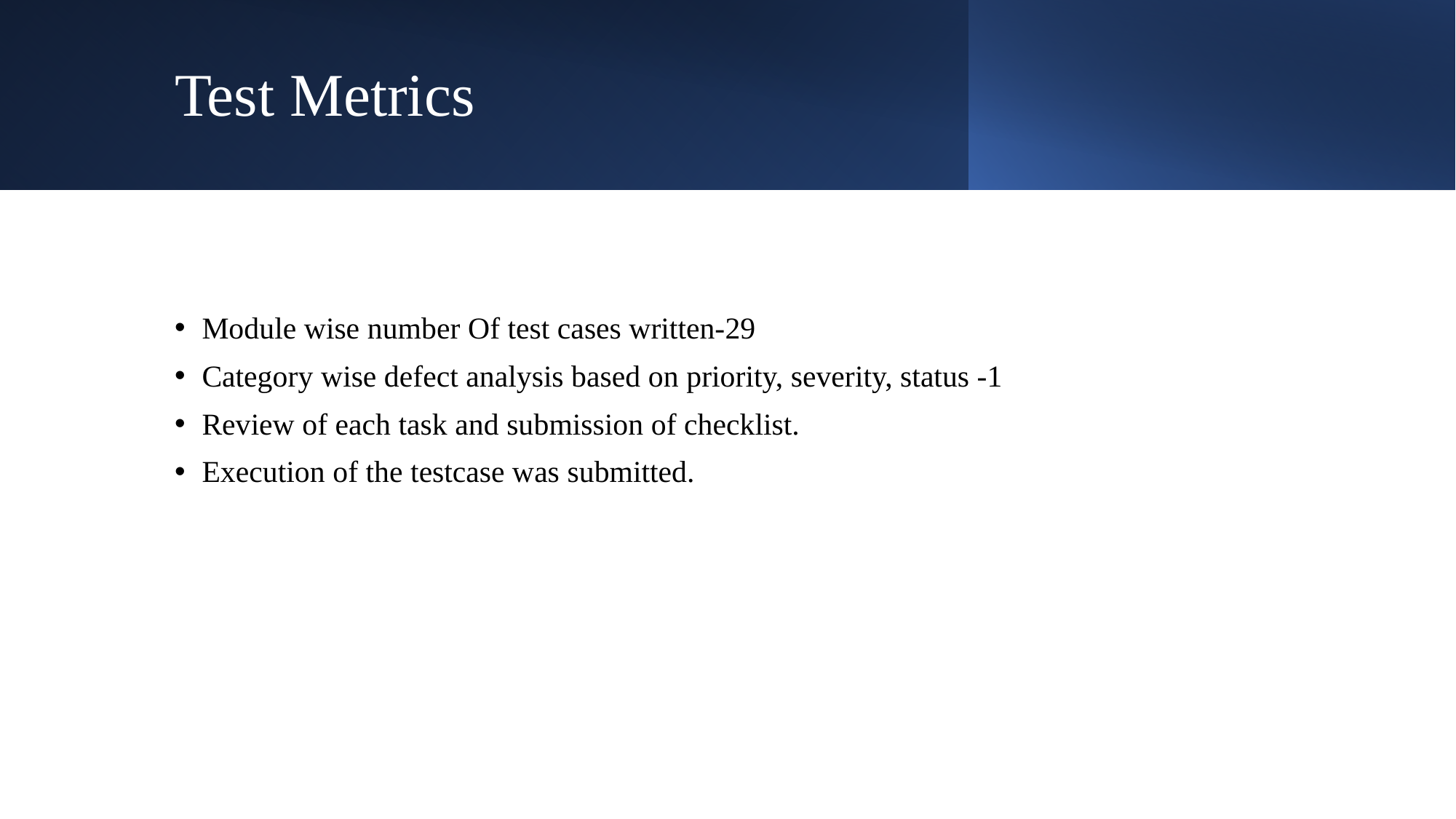

# Test Metrics
Module wise number Of test cases written-29
Category wise defect analysis based on priority, severity, status -1
Review of each task and submission of checklist.
Execution of the testcase was submitted.